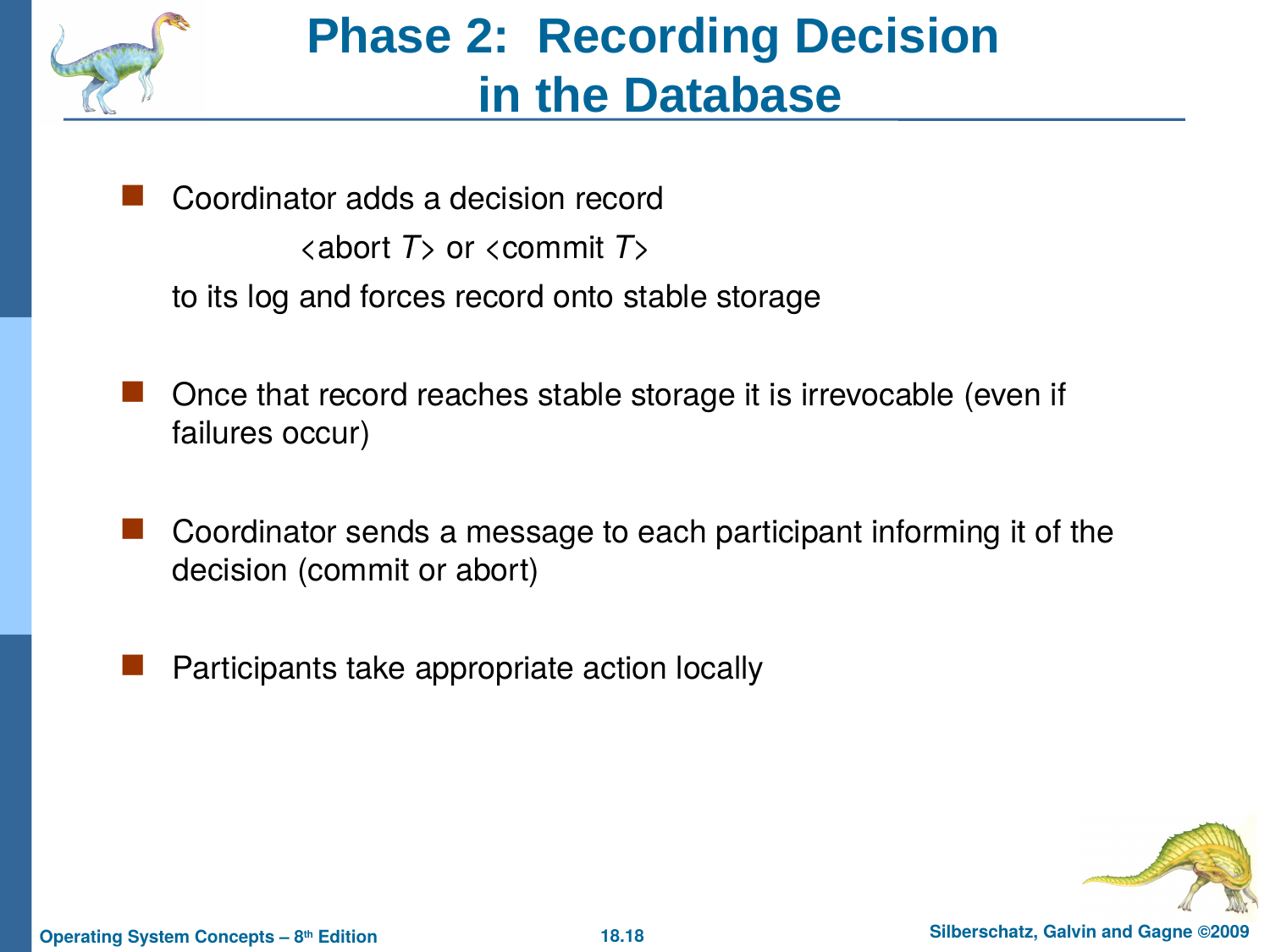

# Phase 2:  Recording Decision in the Database
Coordinator adds a decision record
		<abort T> or <commit T>
	to its log and forces record onto stable storage

Once that record reaches stable storage it is irrevocable (even if failures occur)

Coordinator sends a message to each participant informing it of the decision (commit or abort)

Participants take appropriate action locally